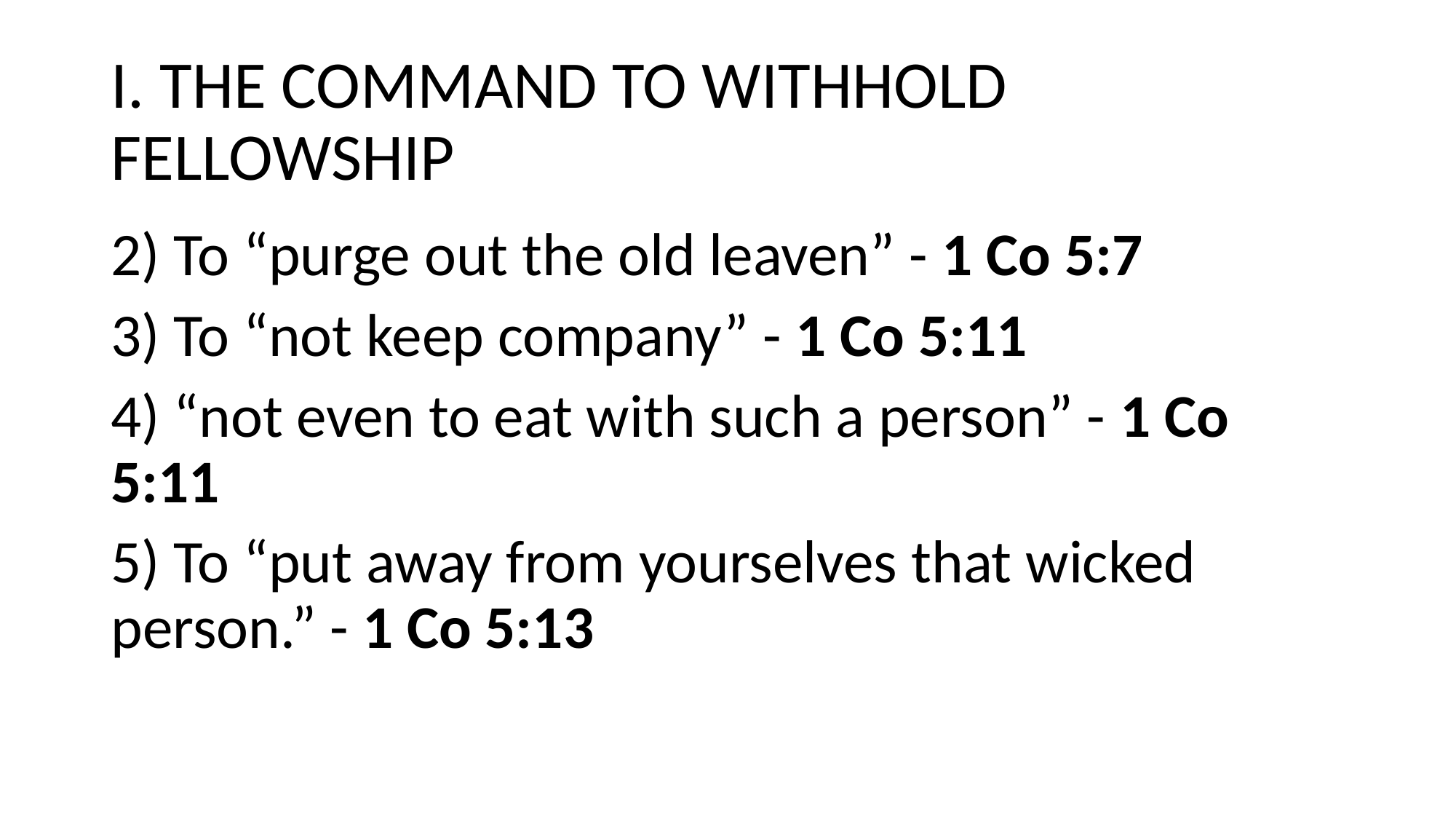

# I. THE COMMAND TO WITHHOLD FELLOWSHIP
2) To “purge out the old leaven” - 1 Co 5:7
3) To “not keep company” - 1 Co 5:11
4) “not even to eat with such a person” - 1 Co 5:11
5) To “put away from yourselves that wicked person.” - 1 Co 5:13